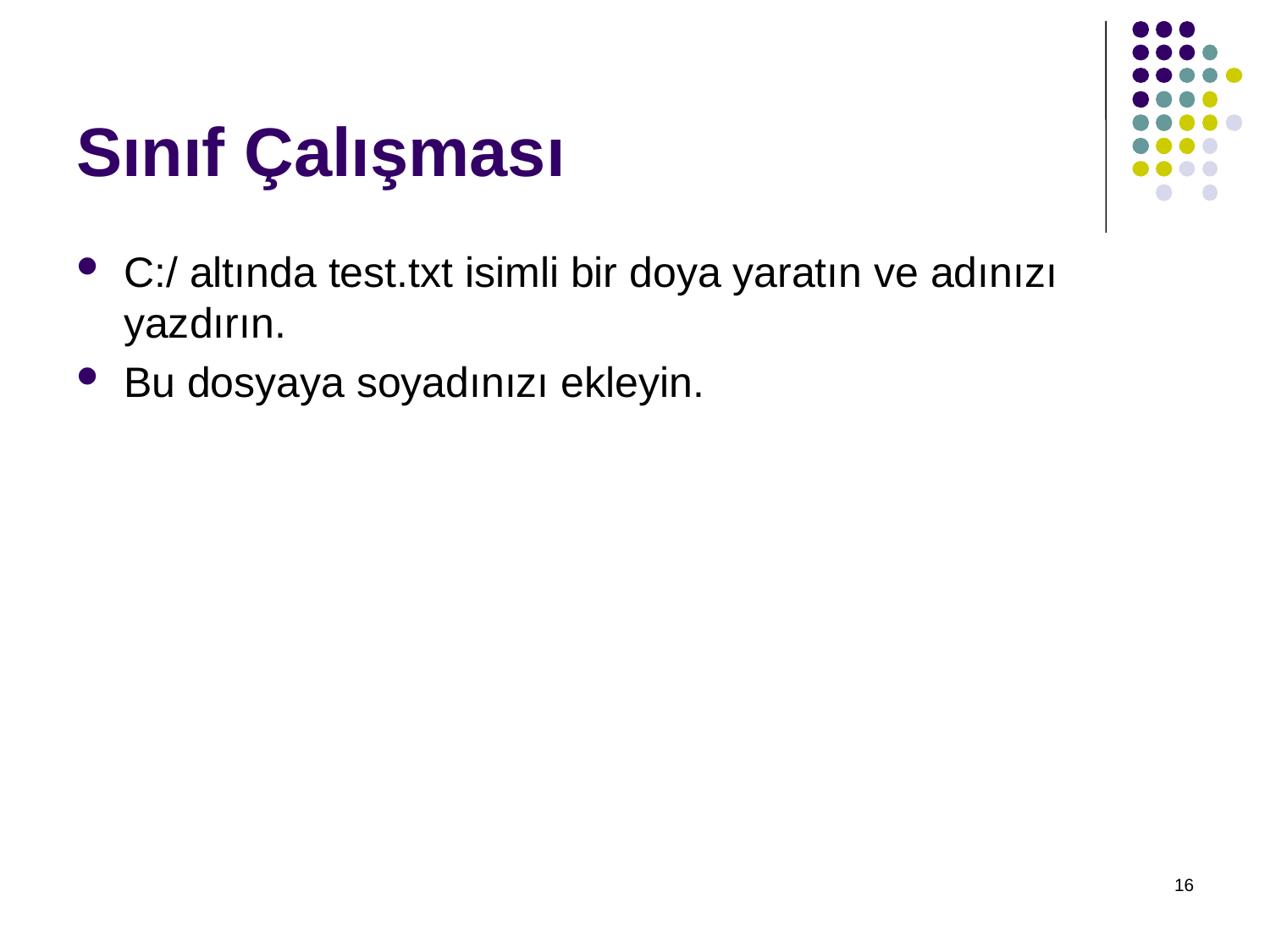

# Sınıf Çalışması
C:/ altında test.txt isimli bir doya yaratın ve adınızı yazdırın.
Bu dosyaya soyadınızı ekleyin.

16